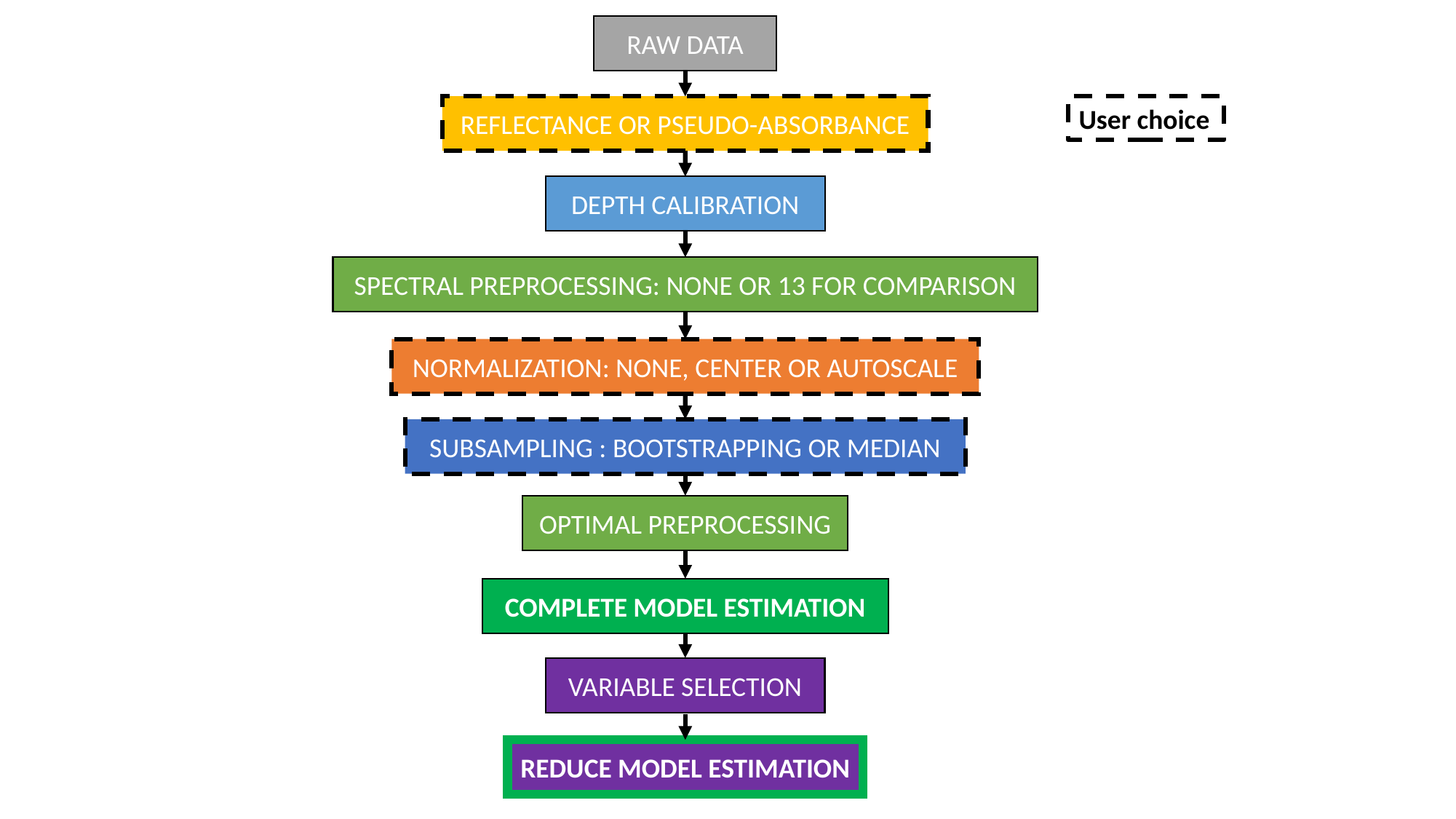

RAW DATA
REFLECTANCE OR PSEUDO-ABSORBANCE
User choice
DEPTH CALIBRATION
SPECTRAL PREPROCESSING: NONE OR 13 FOR COMPARISON
NORMALIZATION: NONE, CENTER OR AUTOSCALE
SUBSAMPLING : BOOTSTRAPPING OR MEDIAN
OPTIMAL PREPROCESSING
COMPLETE MODEL ESTIMATION
VARIABLE SELECTION
REDUCE MODEL ESTIMATION